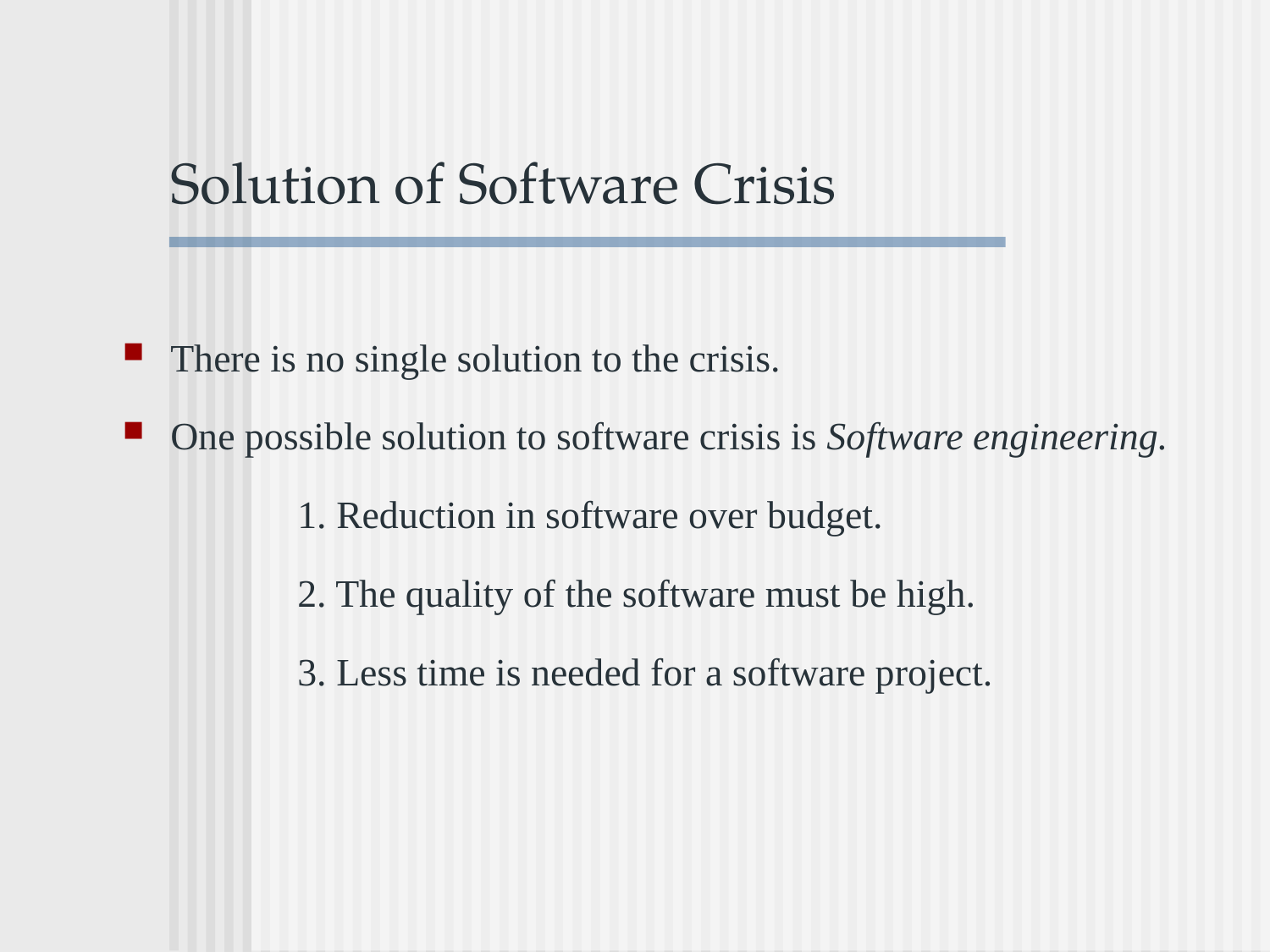

Solution of Software Crisis
There is no single solution to the crisis.
One possible solution to software crisis is Software engineering.
		1. Reduction in software over budget.
		2. The quality of the software must be high.
		3. Less time is needed for a software project.